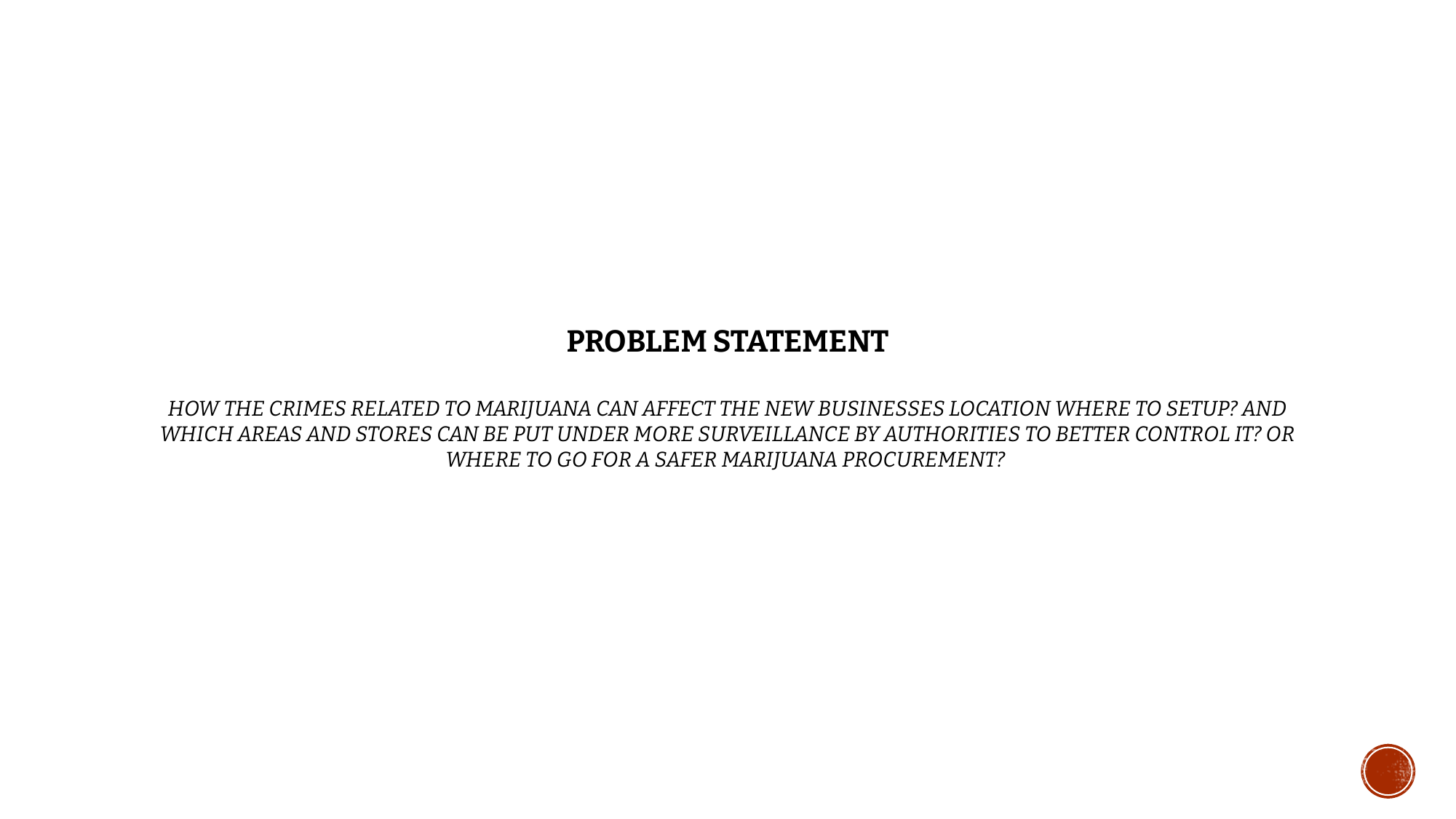

# PROBLEM STATEMENT How the crimes related to marijuana can affect the new businesses location where to setup? and which areas and stores can be put under more surveillance by authorities to better control it? Or where to go for a safer marijuana procurement?